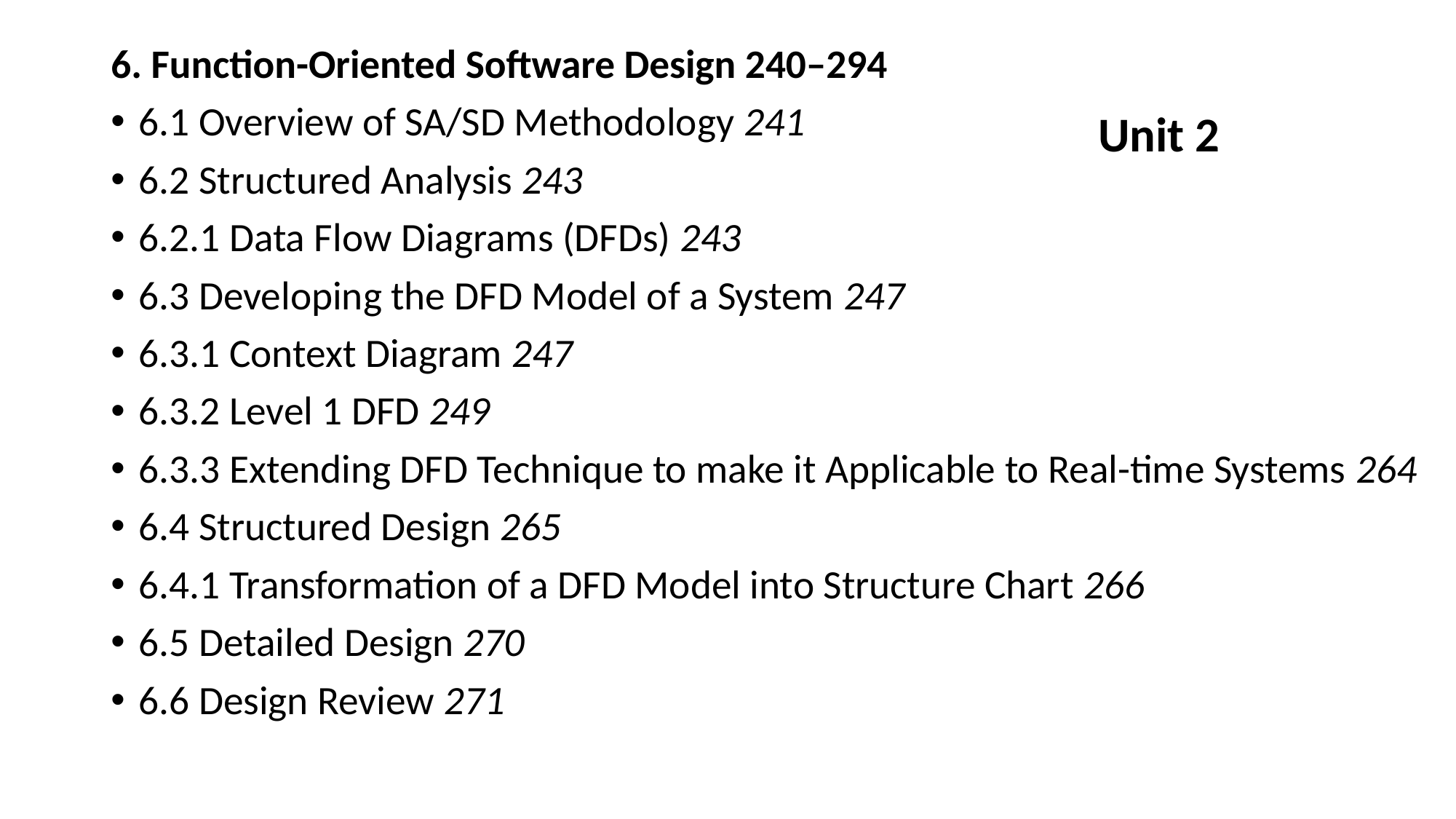

6. Function-Oriented Software Design 240–294
6.1 Overview of SA/SD Methodology 241
6.2 Structured Analysis 243
6.2.1 Data Flow Diagrams (DFDs) 243
6.3 Developing the DFD Model of a System 247
6.3.1 Context Diagram 247
6.3.2 Level 1 DFD 249
6.3.3 Extending DFD Technique to make it Applicable to Real-time Systems 264
6.4 Structured Design 265
6.4.1 Transformation of a DFD Model into Structure Chart 266
6.5 Detailed Design 270
6.6 Design Review 271
Unit 2